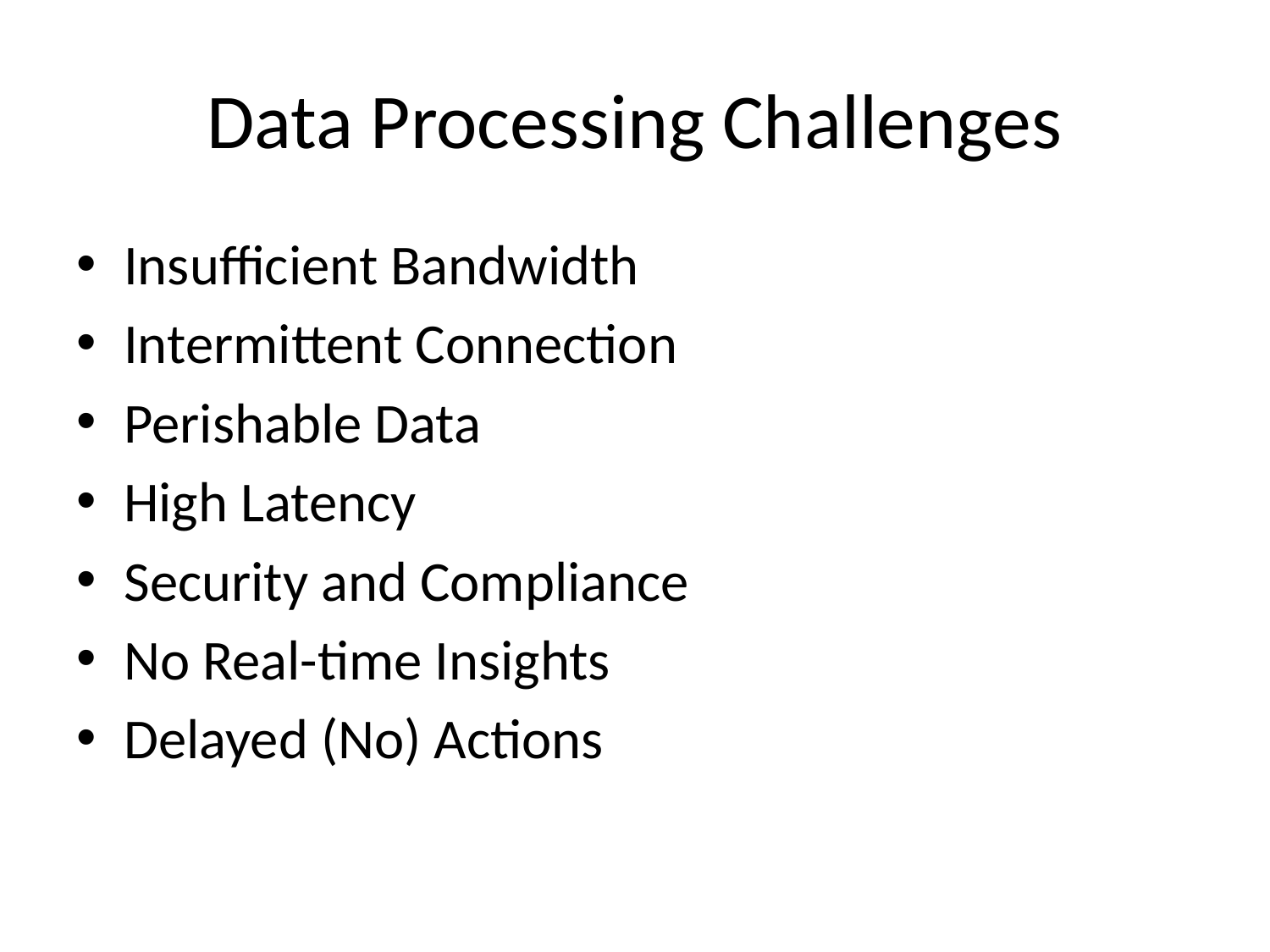

# Data Processing Challenges
Insufficient Bandwidth
Intermittent Connection
Perishable Data
High Latency
Security and Compliance
No Real-time Insights
Delayed (No) Actions